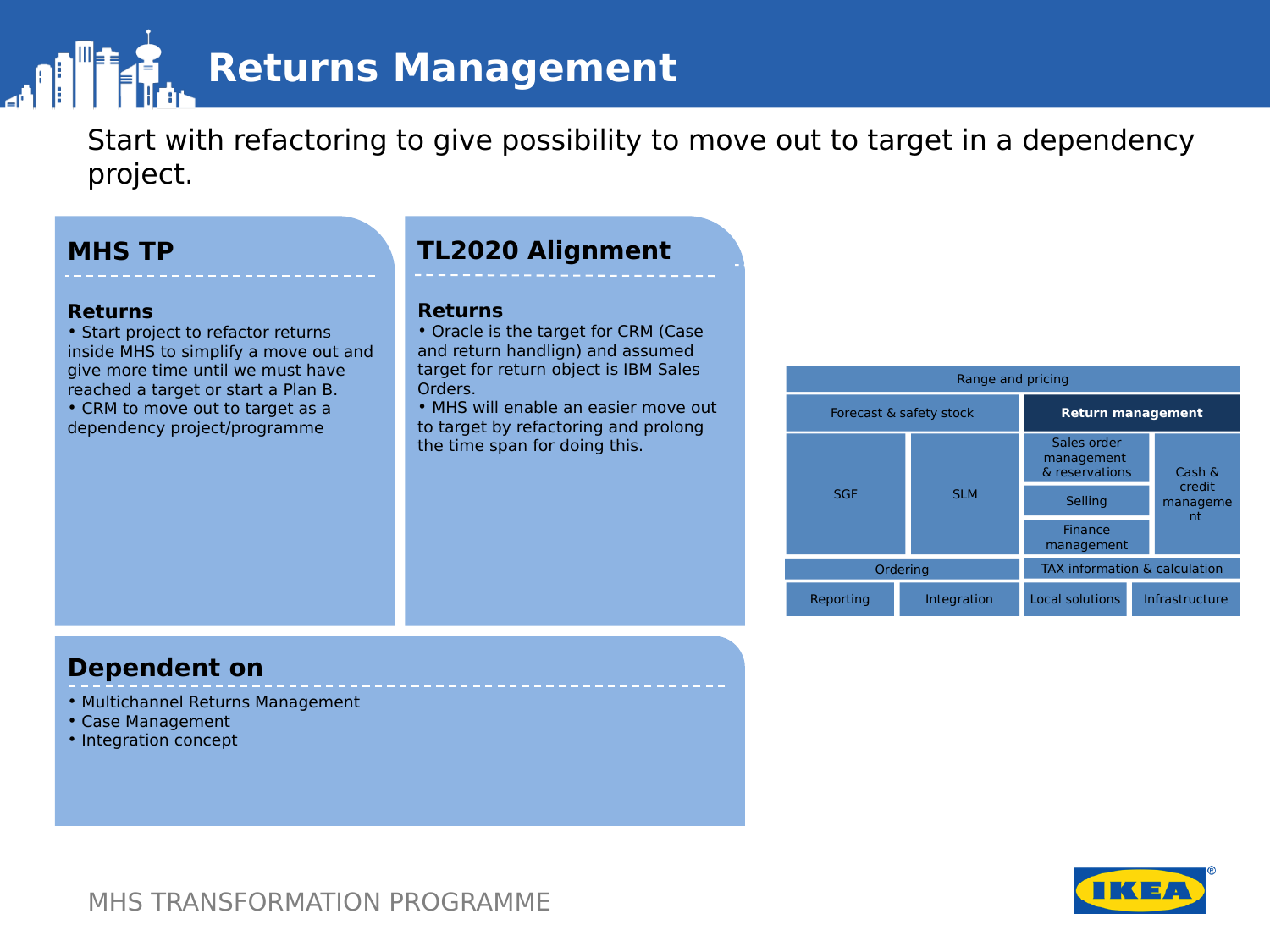

Returns Management
Start with refactoring to give possibility to move out to target in a dependency project.

TL2020 Alignment

Returns
 Oracle is the target for CRM (Case and return handlign) and assumed target for return object is IBM Sales Orders.
 MHS will enable an easier move out to target by refactoring and prolong the time span for doing this.

MHS TP

Returns
 Start project to refactor returns inside MHS to simplify a move out and give more time until we must have reached a target or start a Plan B.
 CRM to move out to target as a dependency project/programme

Range and pricing
Forecast & safety stock
Return management
Cash & credit management
SGF
SLM
Sales order management
& reservations
Selling
Finance management
TAX information & calculation
Reporting
Integration
Local solutions
Infrastructure
Ordering

Dependent on

 Multichannel Returns Management
 Case Management
 Integration concept